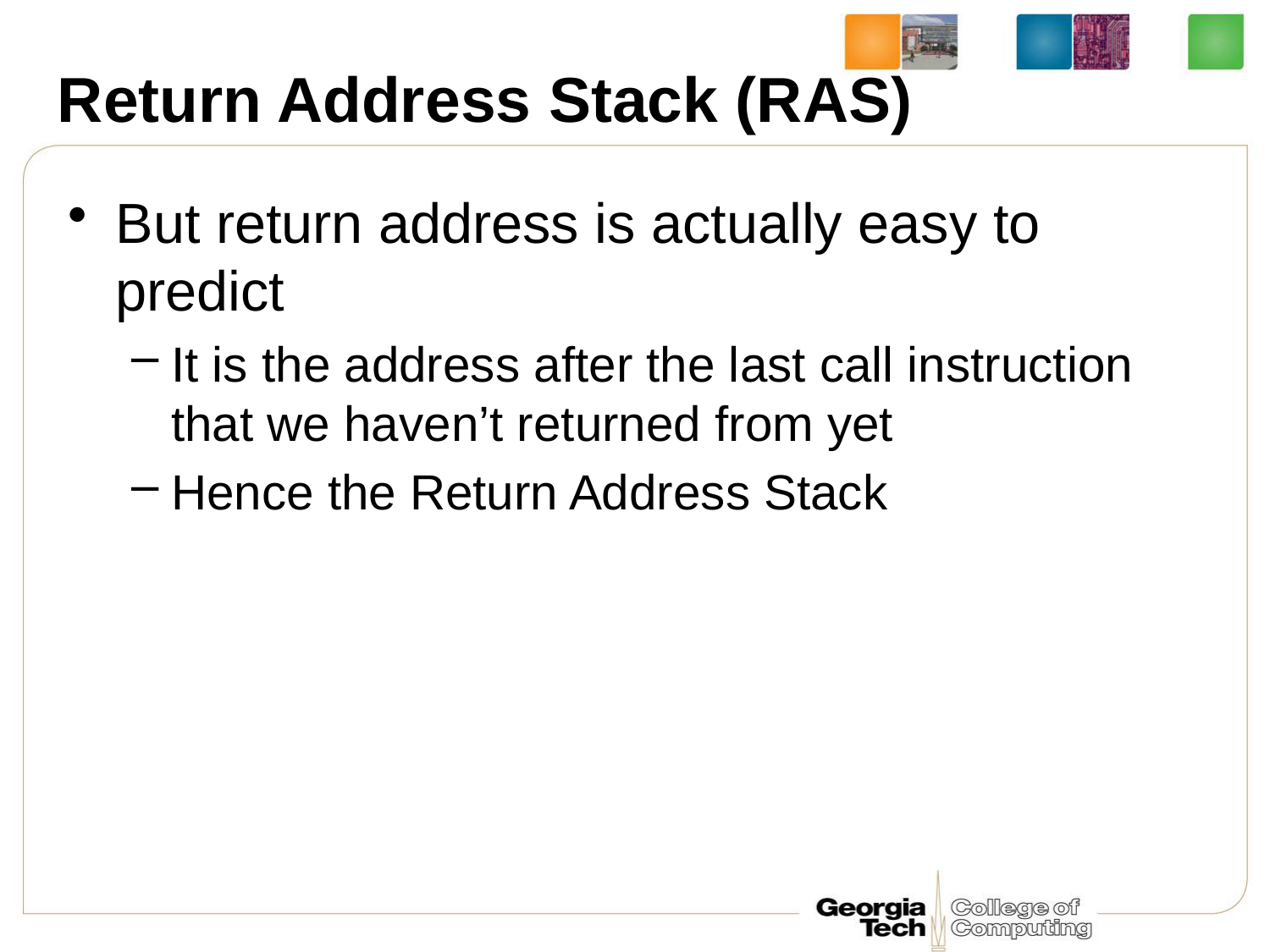

# Return Address Stack (RAS)
But return address is actually easy to predict
It is the address after the last call instruction
that we haven’t returned from yet
Hence the Return Address Stack